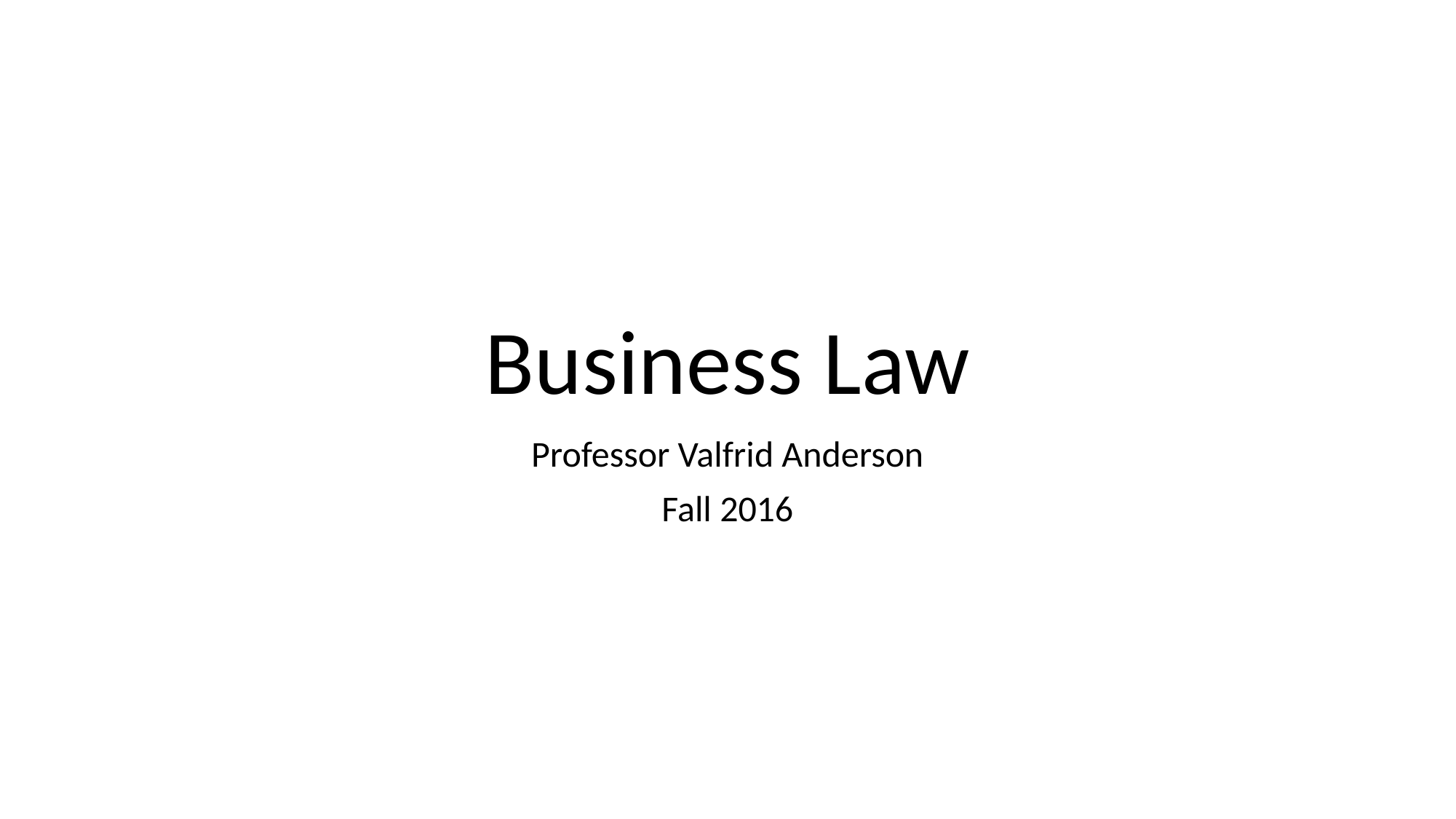

# Business Law
Professor Valfrid Anderson
Fall 2016